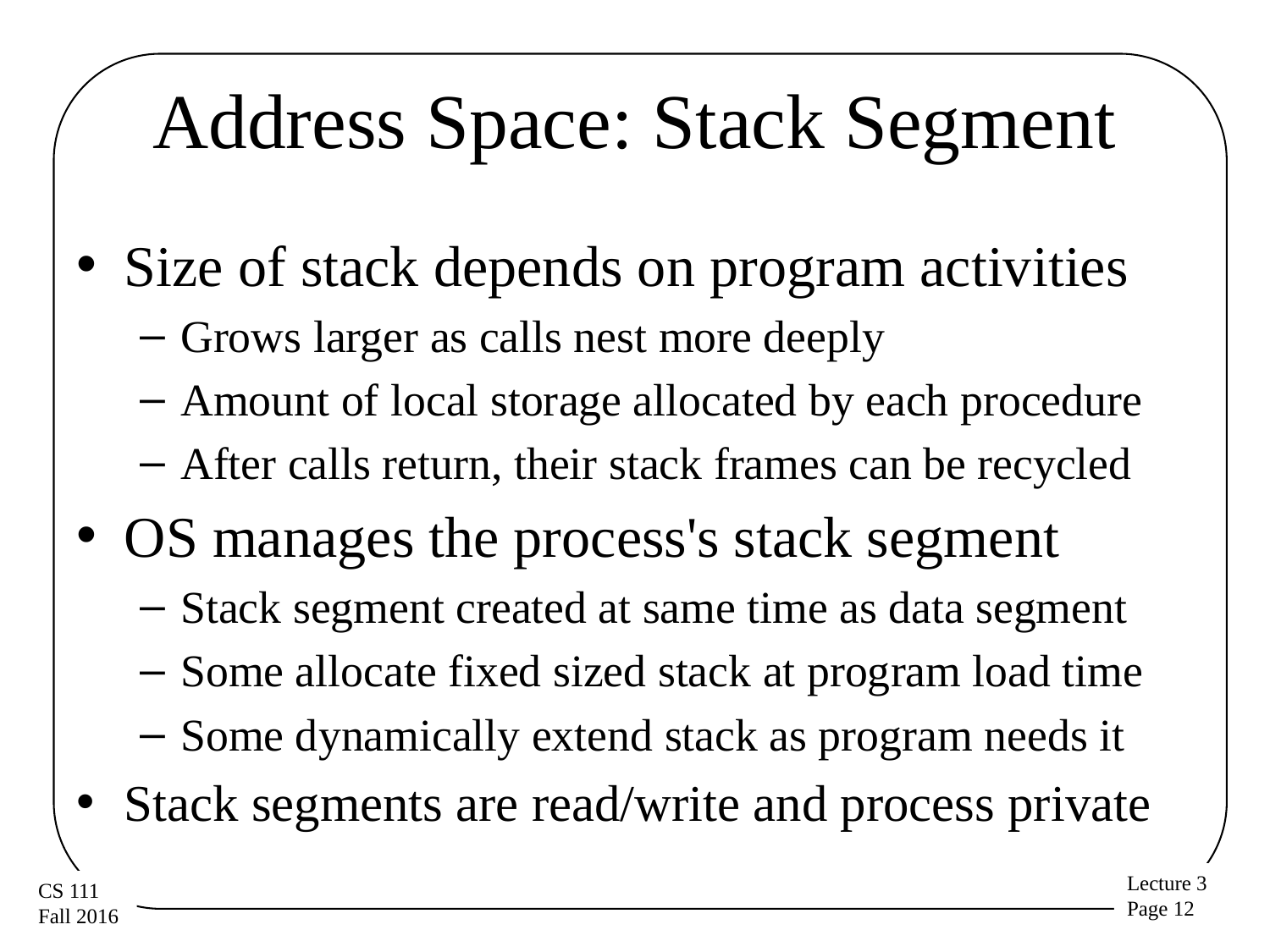

# Address Space: Stack Segment
Size of stack depends on program activities
Grows larger as calls nest more deeply
Amount of local storage allocated by each procedure
After calls return, their stack frames can be recycled
OS manages the process's stack segment
Stack segment created at same time as data segment
Some allocate fixed sized stack at program load time
Some dynamically extend stack as program needs it
Stack segments are read/write and process private